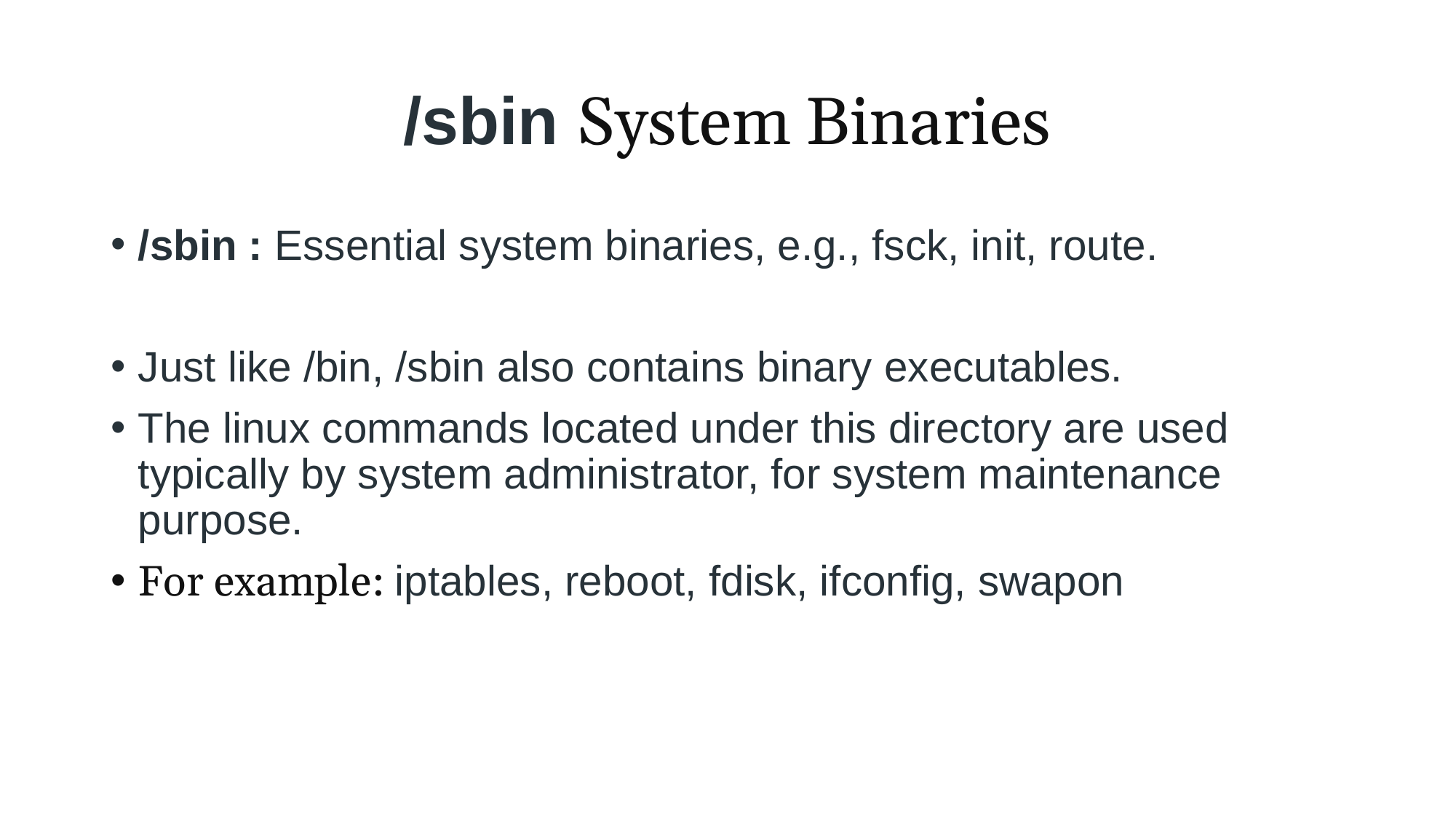

# /sbin System Binaries
/sbin : Essential system binaries, e.g., fsck, init, route.

Just like /bin, /sbin also contains binary executables.
The linux commands located under this directory are used typically by system administrator, for system maintenance purpose.
For example: iptables, reboot, fdisk, ifconfig, swapon